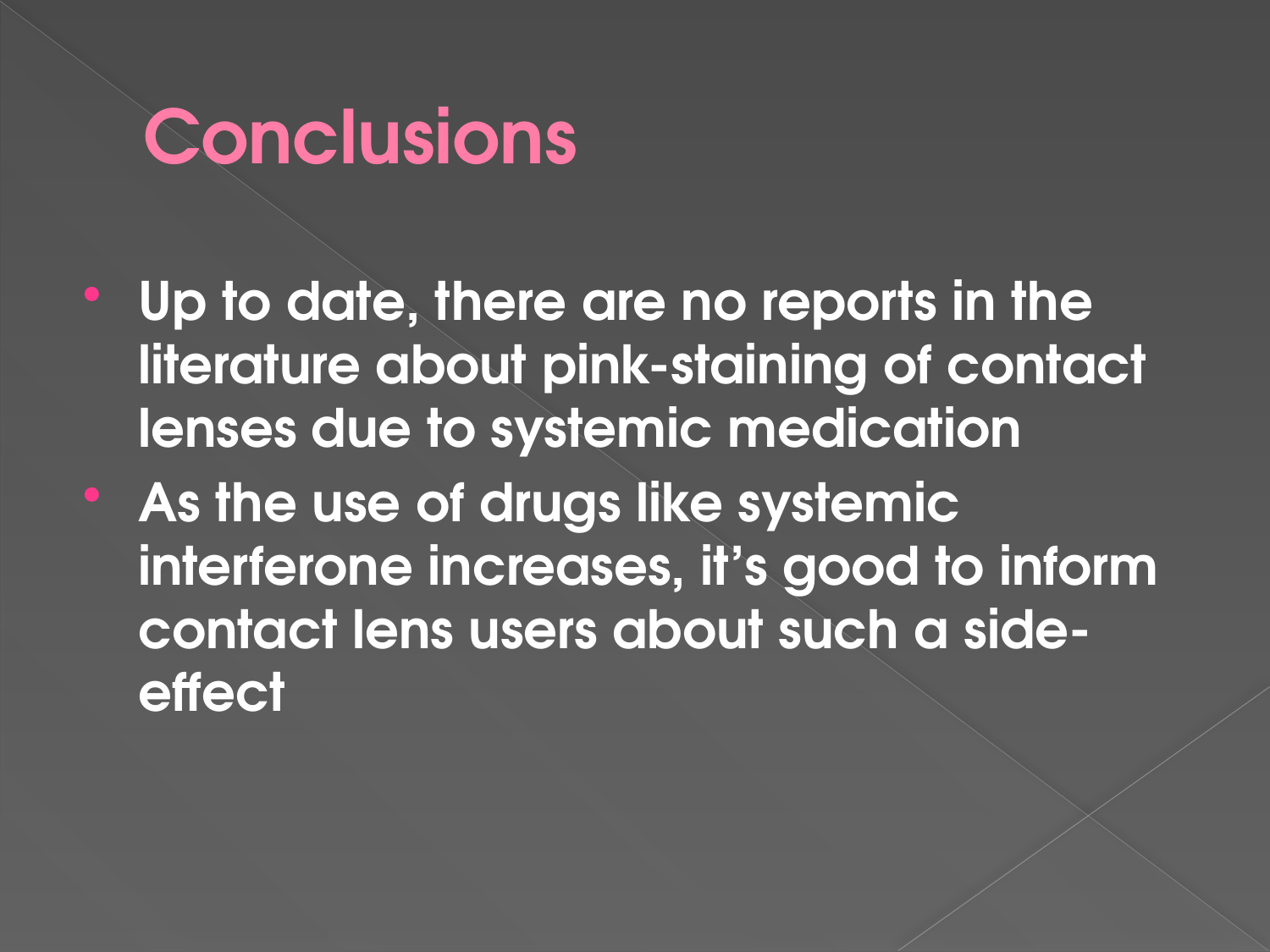

# Conclusions
Up to date, there are no reports in the literature about pink-staining of contact lenses due to systemic medication
As the use of drugs like systemic interferone increases, it’s good to inform contact lens users about such a side-effect